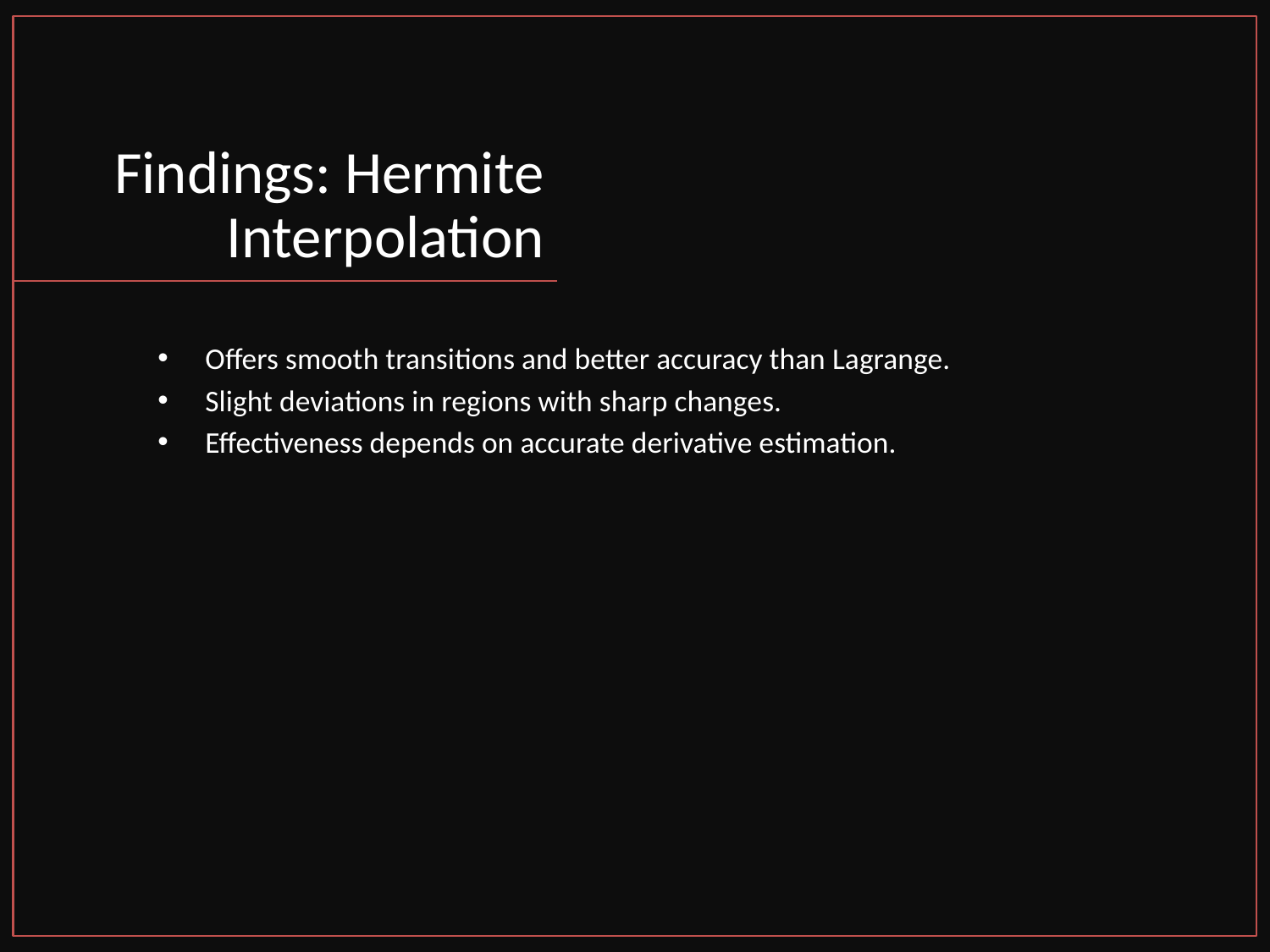

# Findings: Hermite Interpolation
Offers smooth transitions and better accuracy than Lagrange.
Slight deviations in regions with sharp changes.
Effectiveness depends on accurate derivative estimation.